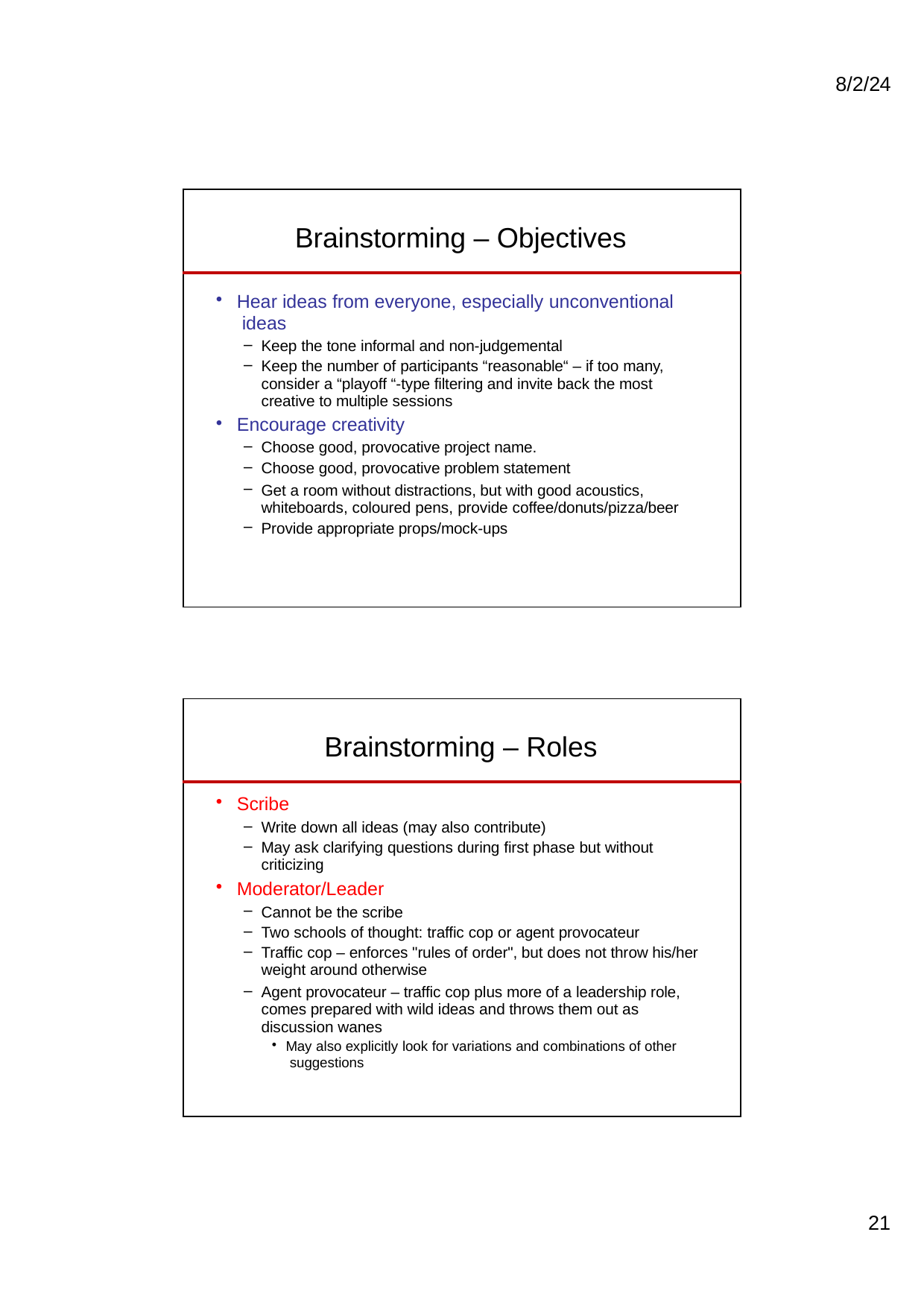

8/2/24
| Brainstorming – Objectives |  |
| --- | --- |
| Hear ideas from everyone, especially unconventional ideas Keep the tone informal and non-judgemental Keep the number of participants “reasonable“ – if too many, consider a “playoff “-type filtering and invite back the most creative to multiple sessions Encourage creativity Choose good, provocative project name. Choose good, provocative problem statement Get a room without distractions, but with good acoustics, whiteboards, coloured pens, provide coffee/donuts/pizza/beer Provide appropriate props/mock-ups |  |
| Brainstorming – Roles |  |
| --- | --- |
| Scribe Write down all ideas (may also contribute) May ask clarifying questions during first phase but without criticizing Moderator/Leader Cannot be the scribe Two schools of thought: traffic cop or agent provocateur Traffic cop – enforces "rules of order", but does not throw his/her weight around otherwise Agent provocateur – traffic cop plus more of a leadership role, comes prepared with wild ideas and throws them out as discussion wanes May also explicitly look for variations and combinations of other suggestions |  |
21